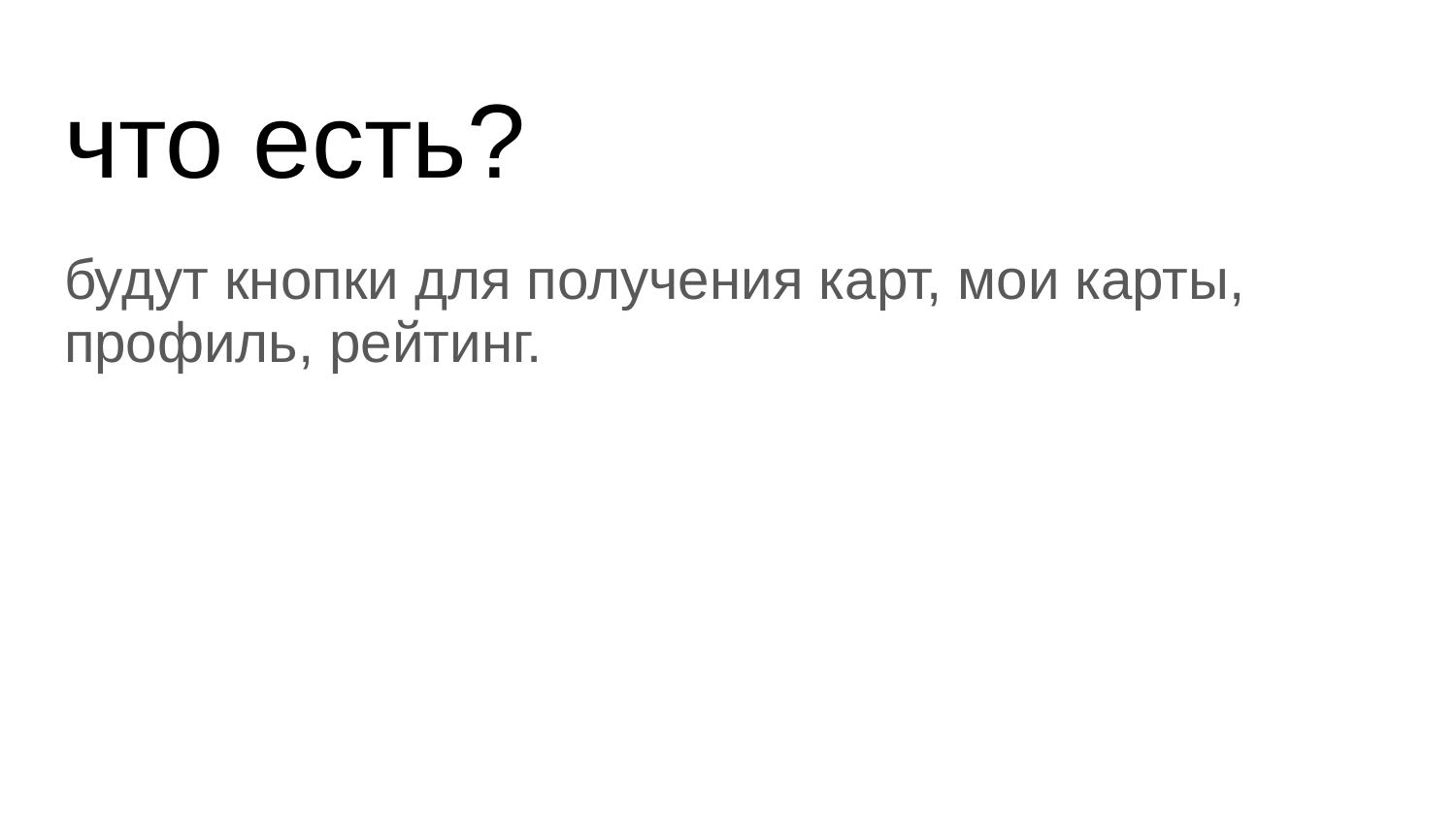

# что есть?
будут кнопки для получения карт, мои карты, профиль, рейтинг.